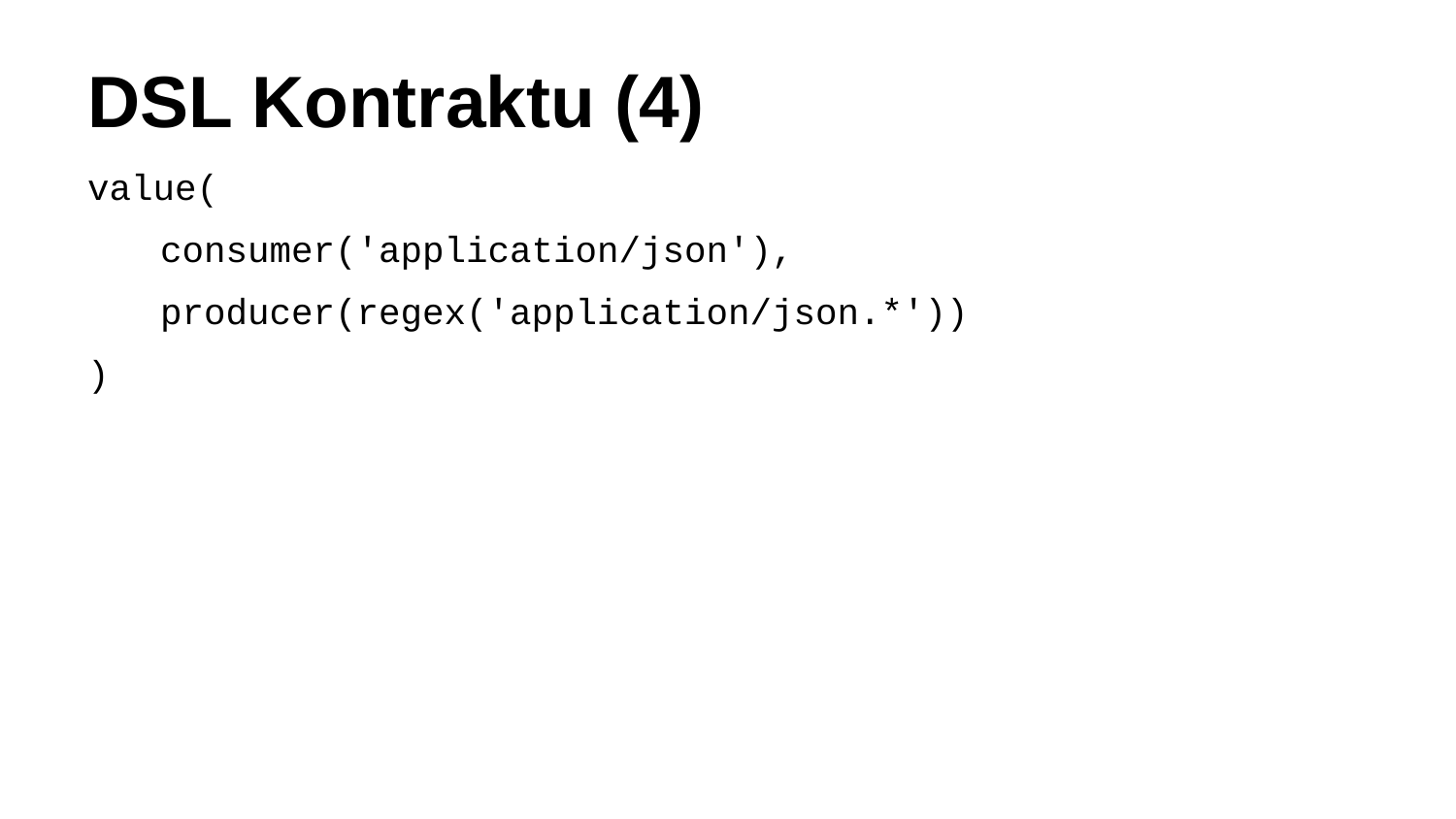

# DSL Kontraktu (4)
value(
consumer('application/json'),
producer(regex('application/json.*'))
)